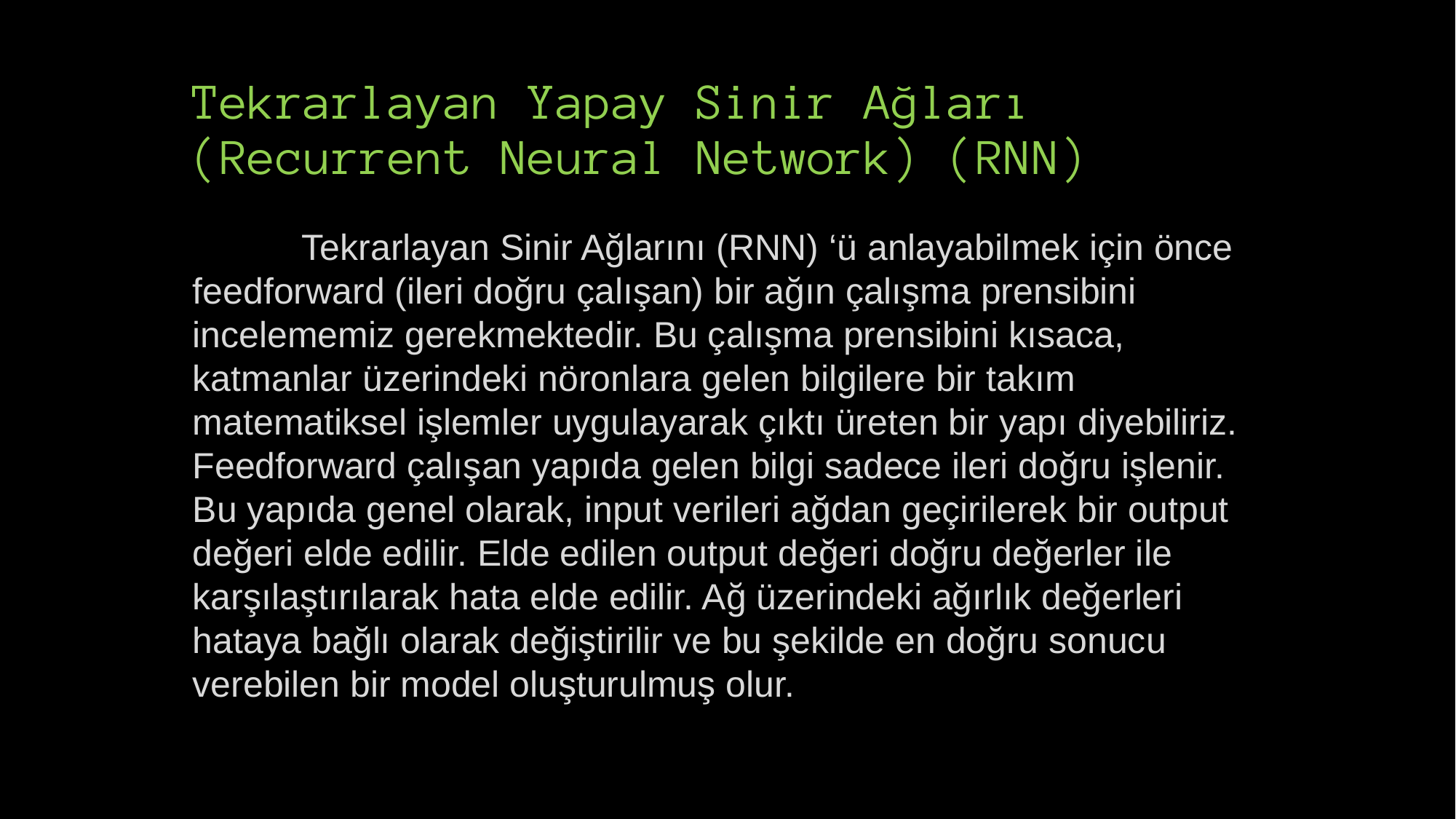

# Tekrarlayan Yapay Sinir Ağları (Recurrent Neural Network) (RNN)
	Tekrarlayan Sinir Ağlarını (RNN) ‘ü anlayabilmek için önce feedforward (ileri doğru çalışan) bir ağın çalışma prensibini incelememiz gerekmektedir. Bu çalışma prensibini kısaca, katmanlar üzerindeki nöronlara gelen bilgilere bir takım matematiksel işlemler uygulayarak çıktı üreten bir yapı diyebiliriz. Feedforward çalışan yapıda gelen bilgi sadece ileri doğru işlenir. Bu yapıda genel olarak, input verileri ağdan geçirilerek bir output değeri elde edilir. Elde edilen output değeri doğru değerler ile karşılaştırılarak hata elde edilir. Ağ üzerindeki ağırlık değerleri hataya bağlı olarak değiştirilir ve bu şekilde en doğru sonucu verebilen bir model oluşturulmuş olur.